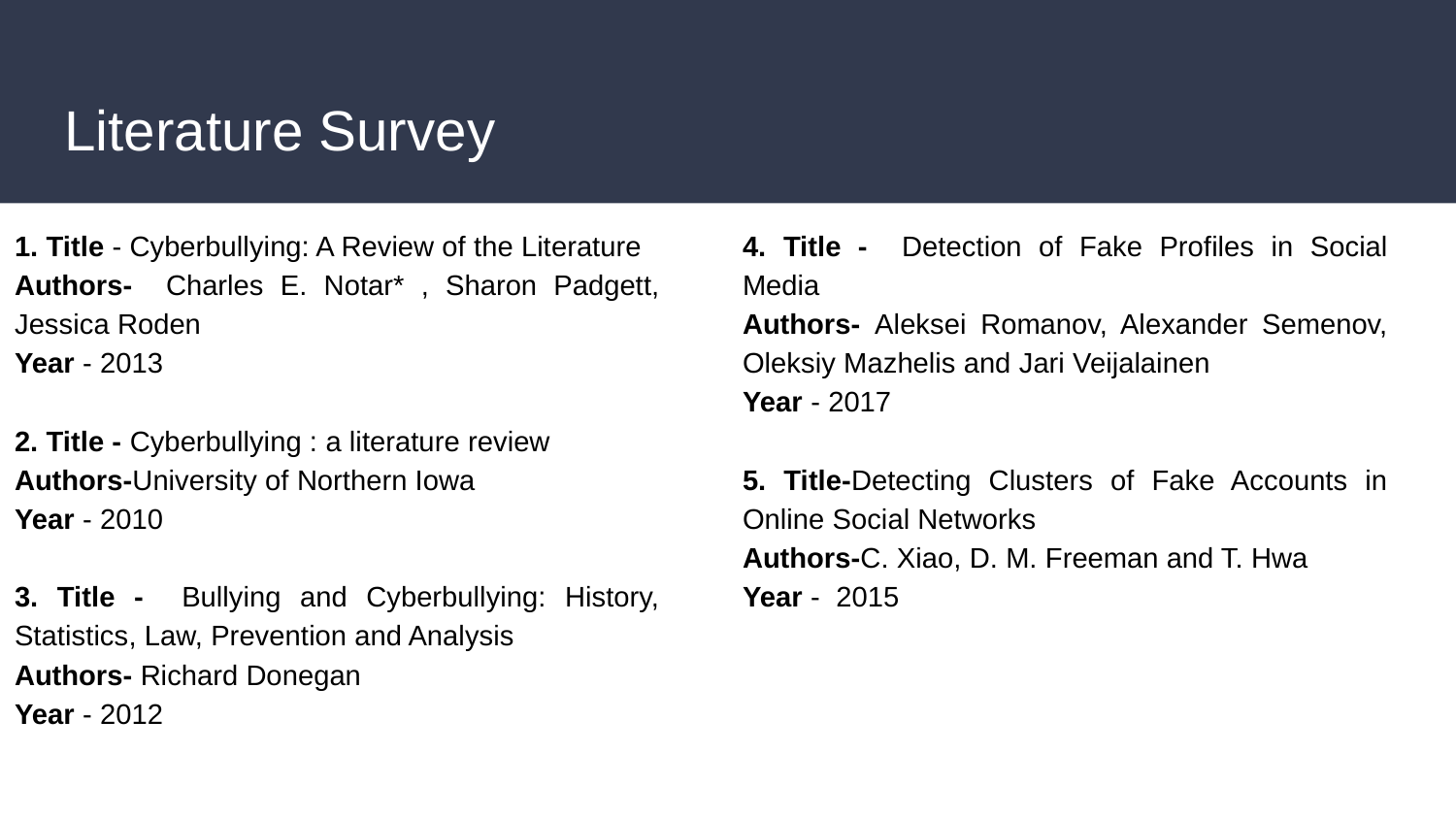

# Literature Survey
1. Title - Cyberbullying: A Review of the Literature
Authors-  Charles E. Notar* , Sharon Padgett, Jessica Roden
Year - 2013

2. Title - Cyberbullying : a literature review
Authors-University of Northern Iowa
Year - 2010

3. Title -  Bullying and Cyberbullying: History, Statistics, Law, Prevention and Analysis
Authors- Richard Donegan
Year - 2012
4. Title -  Detection of Fake Profiles in Social Media
Authors- Aleksei Romanov, Alexander Semenov, Oleksiy Mazhelis and Jari Veijalainen
Year - 2017

5. Title-Detecting Clusters of Fake Accounts in Online Social Networks
Authors-C. Xiao, D. M. Freeman and T. Hwa
Year -  2015